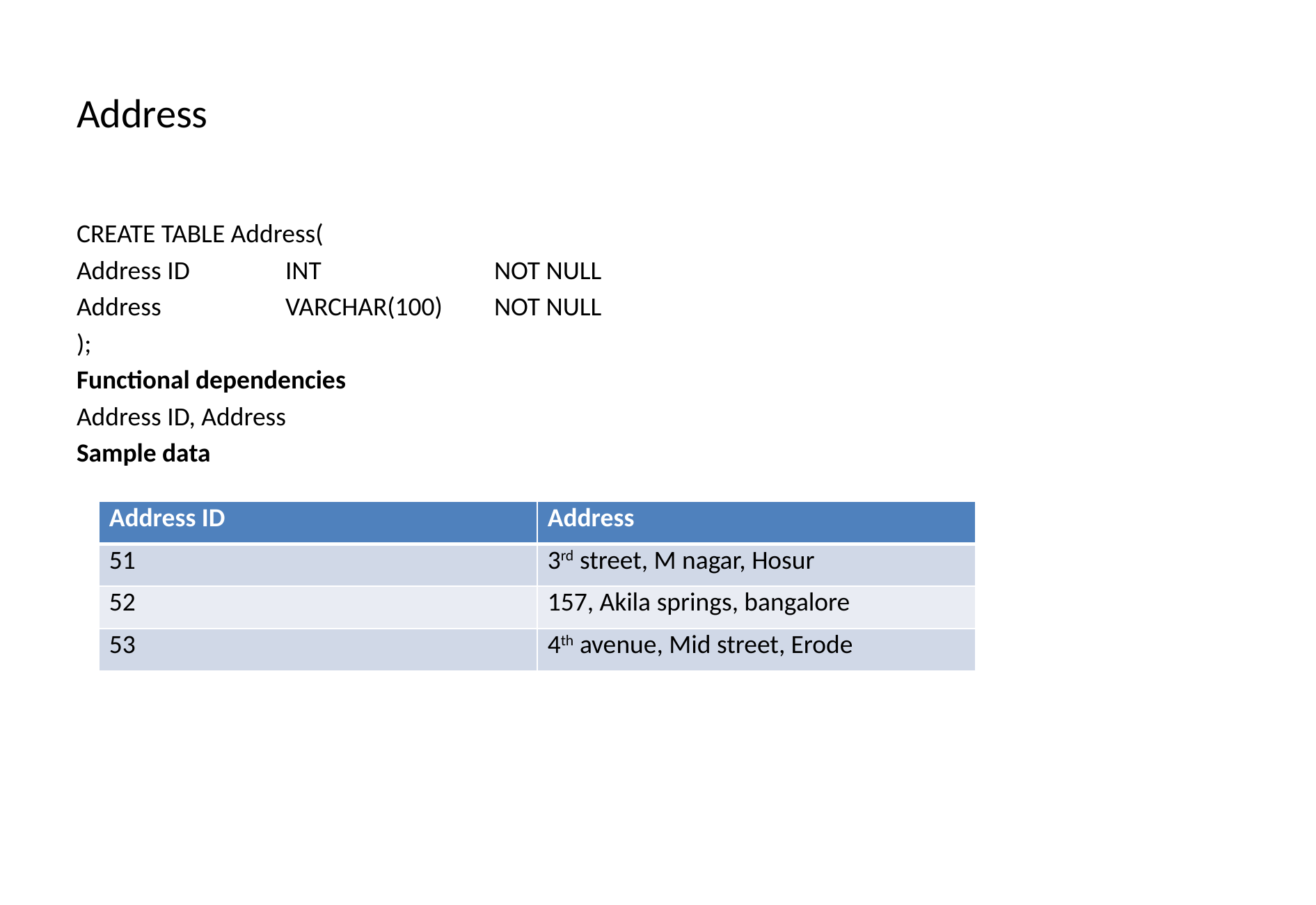

# Address
CREATE TABLE Address(
Address ID	INT		NOT NULL
Address 		VARCHAR(100)	NOT NULL
);
Functional dependencies
Address ID, Address
Sample data

| Address ID | Address |
| --- | --- |
| 51 | 3rd street, M nagar, Hosur |
| 52 | 157, Akila springs, bangalore |
| 53 | 4th avenue, Mid street, Erode |